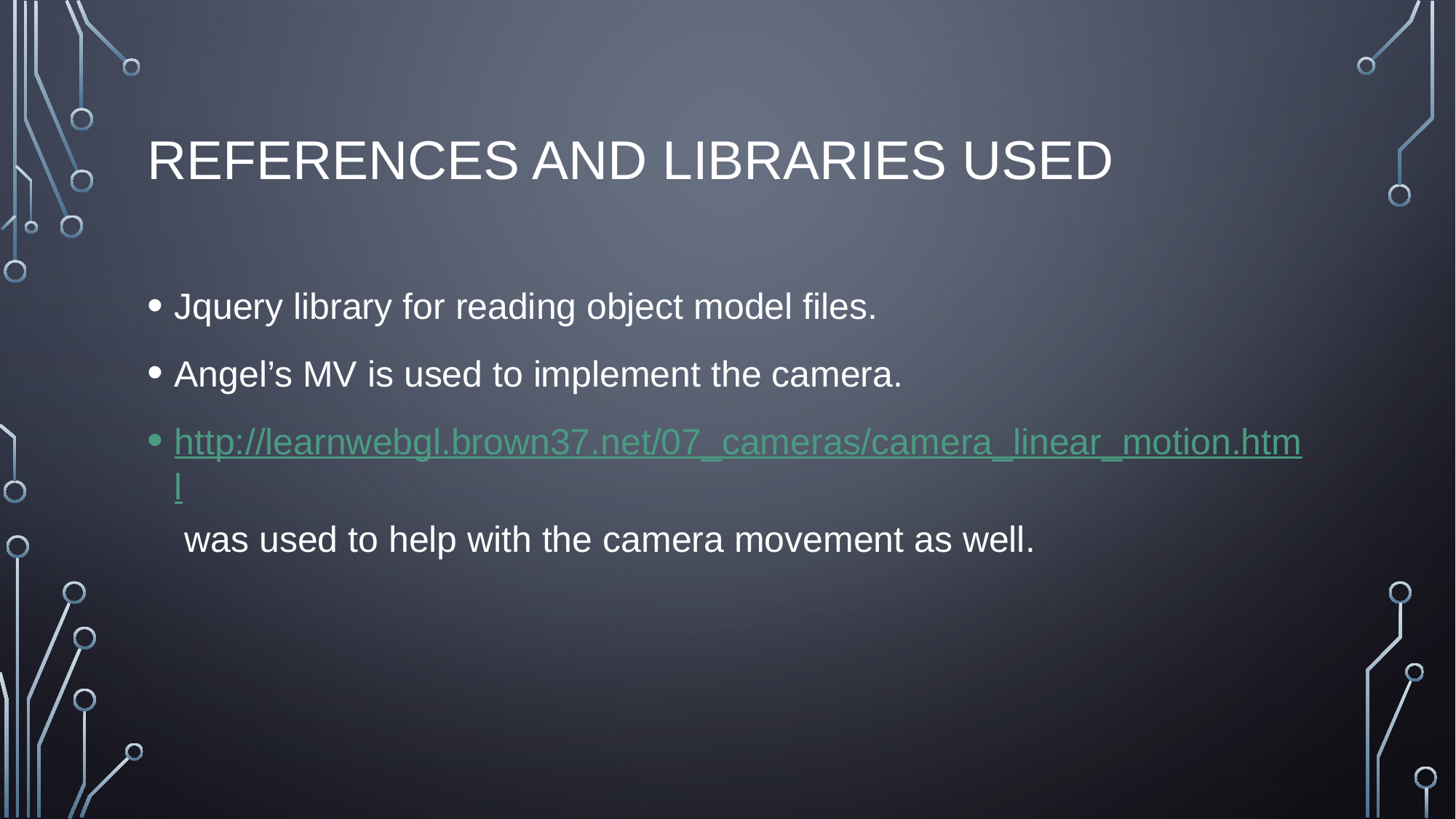

# REFERENCES AND LIBRARIES USED
Jquery library for reading object model files.
Angel’s MV is used to implement the camera.
http://learnwebgl.brown37.net/07_cameras/camera_linear_motion.html was used to help with the camera movement as well.